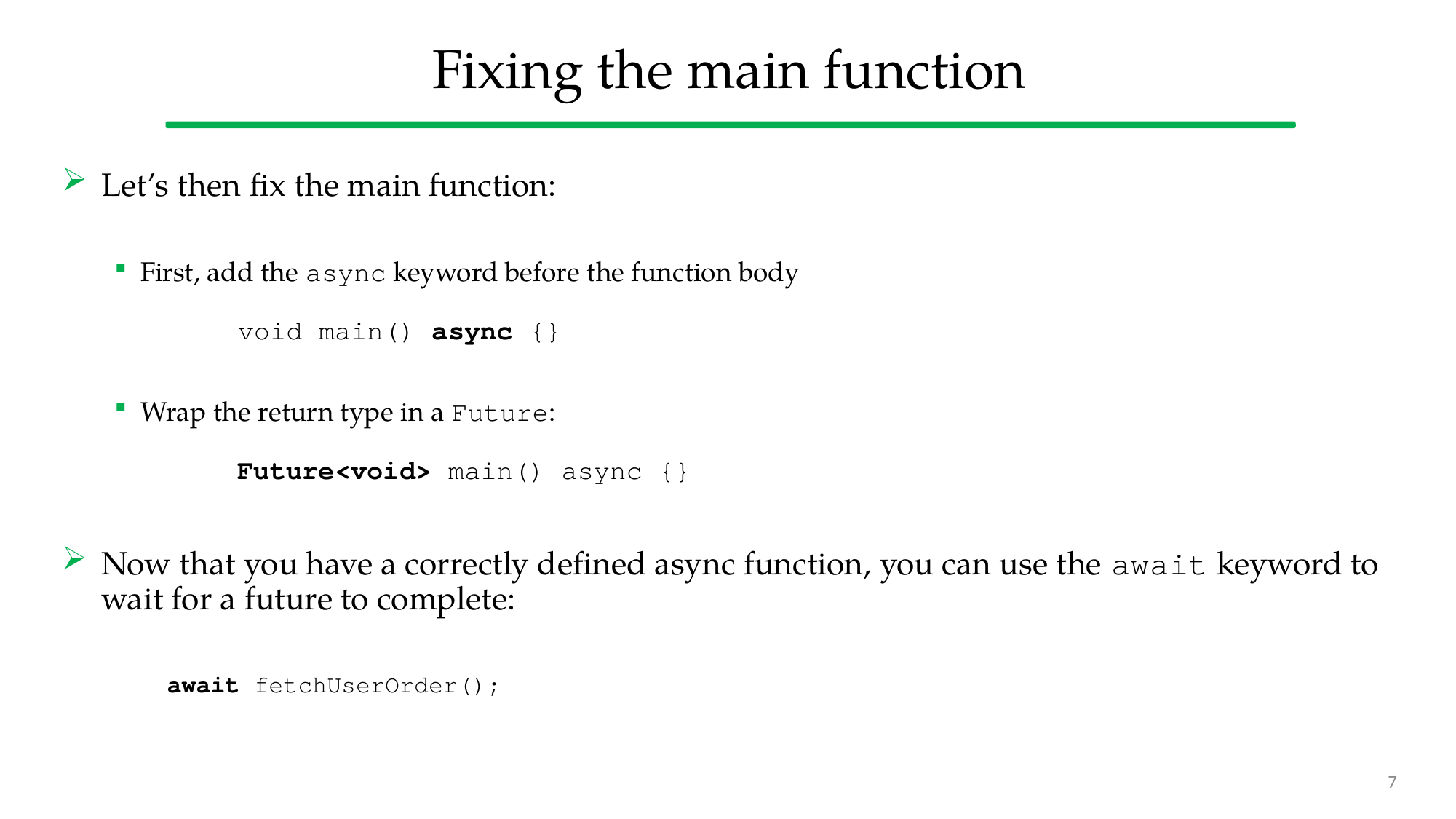

# Fixing the main function
Let’s then fix the main function:

First, add the async keyword before the function body
	void main() async {}

Wrap the return type in a Future:
	Future<void> main() async {}

Now that you have a correctly defined async function, you can use the await keyword to wait for a future to complete:

await fetchUserOrder();

7